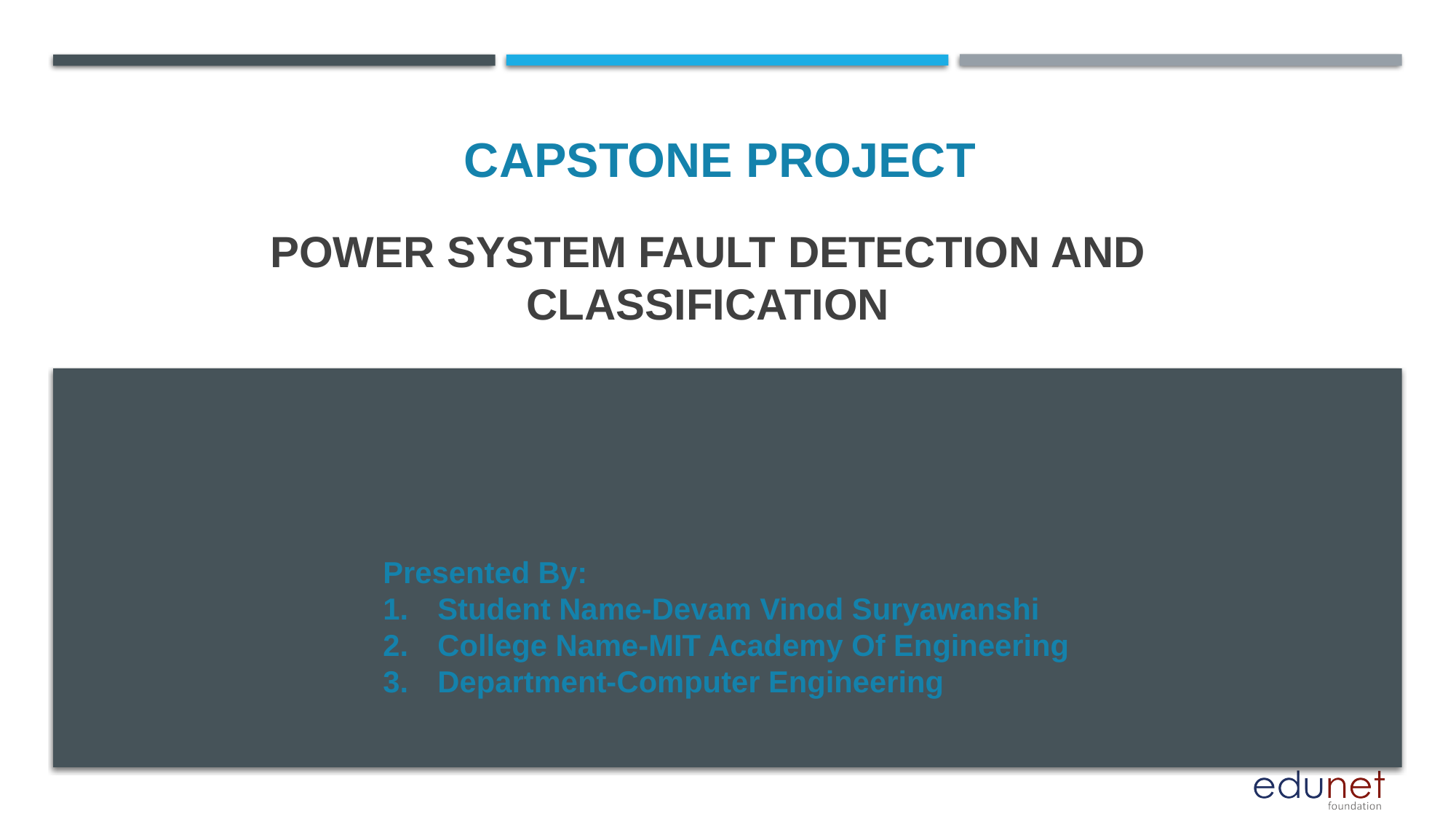

CAPSTONE PROJECT
# Power System Fault Detection and Classification
Presented By:
Student Name-Devam Vinod Suryawanshi
College Name-MIT Academy Of Engineering
Department-Computer Engineering